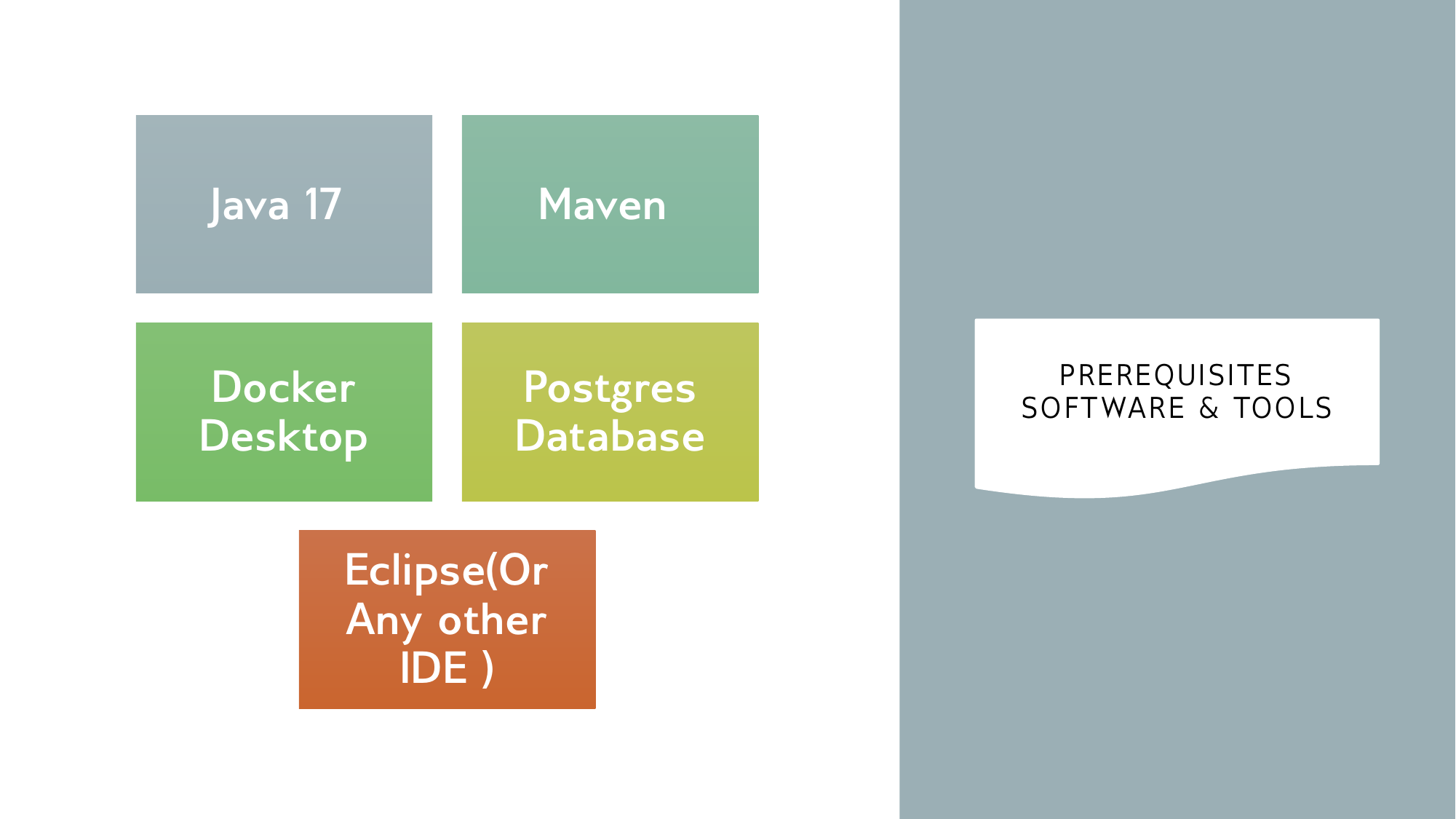

Java 17
Maven
Docker Desktop
Postgres Database
Eclipse(Or Any other IDE )
Prerequisites Software & Tools